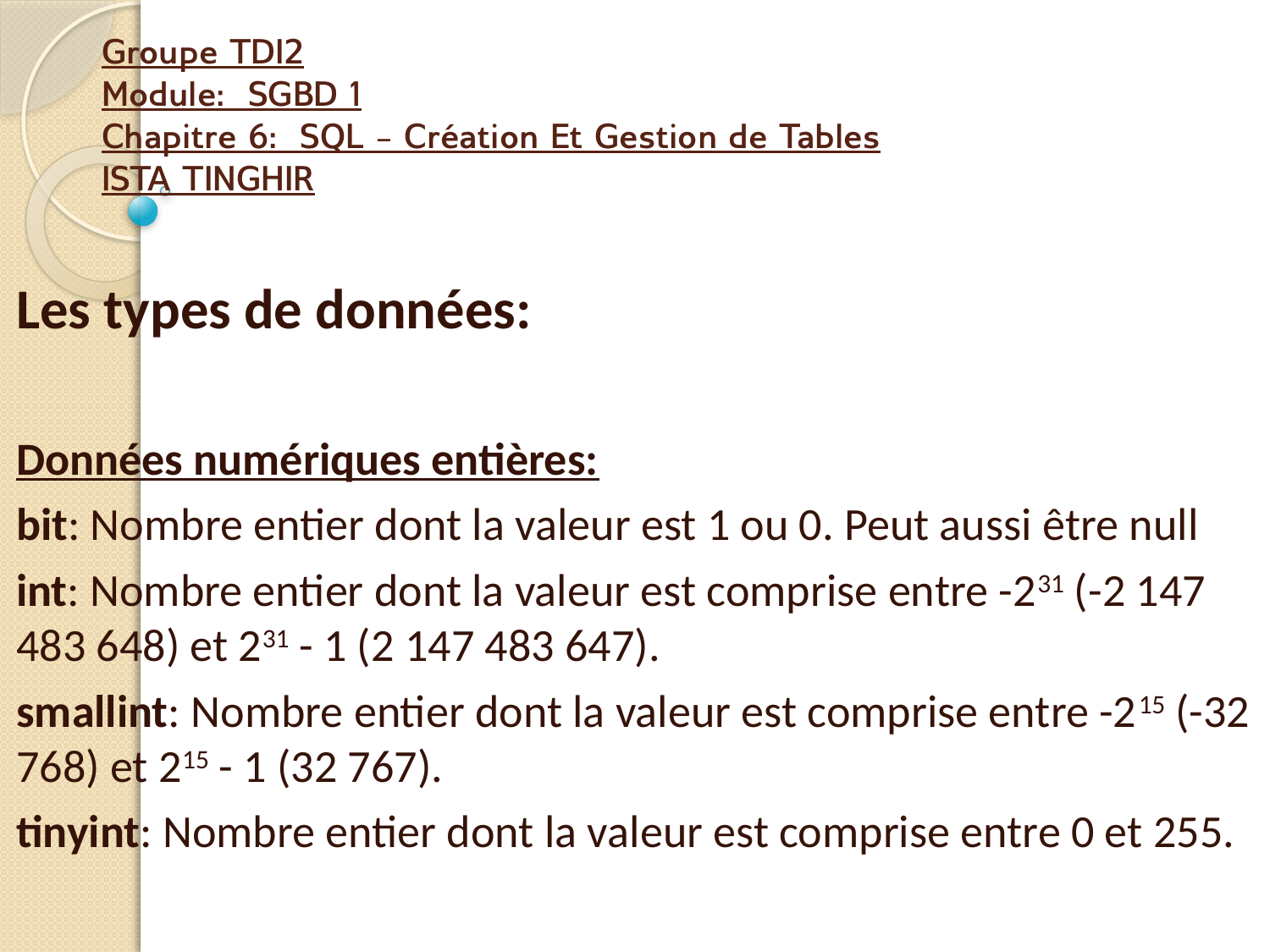

# Groupe TDI2 Module:  SGBD 1 Chapitre 6:  SQL – Création Et Gestion de Tables ISTA TINGHIR

Les types de données:

Données numériques entières:
bit: Nombre entier dont la valeur est 1 ou 0. Peut aussi être null
int: Nombre entier dont la valeur est comprise entre -231 (-2 147 483 648) et 231 - 1 (2 147 483 647).
smallint: Nombre entier dont la valeur est comprise entre -215 (-32 768) et 215 - 1 (32 767).
tinyint: Nombre entier dont la valeur est comprise entre 0 et 255.